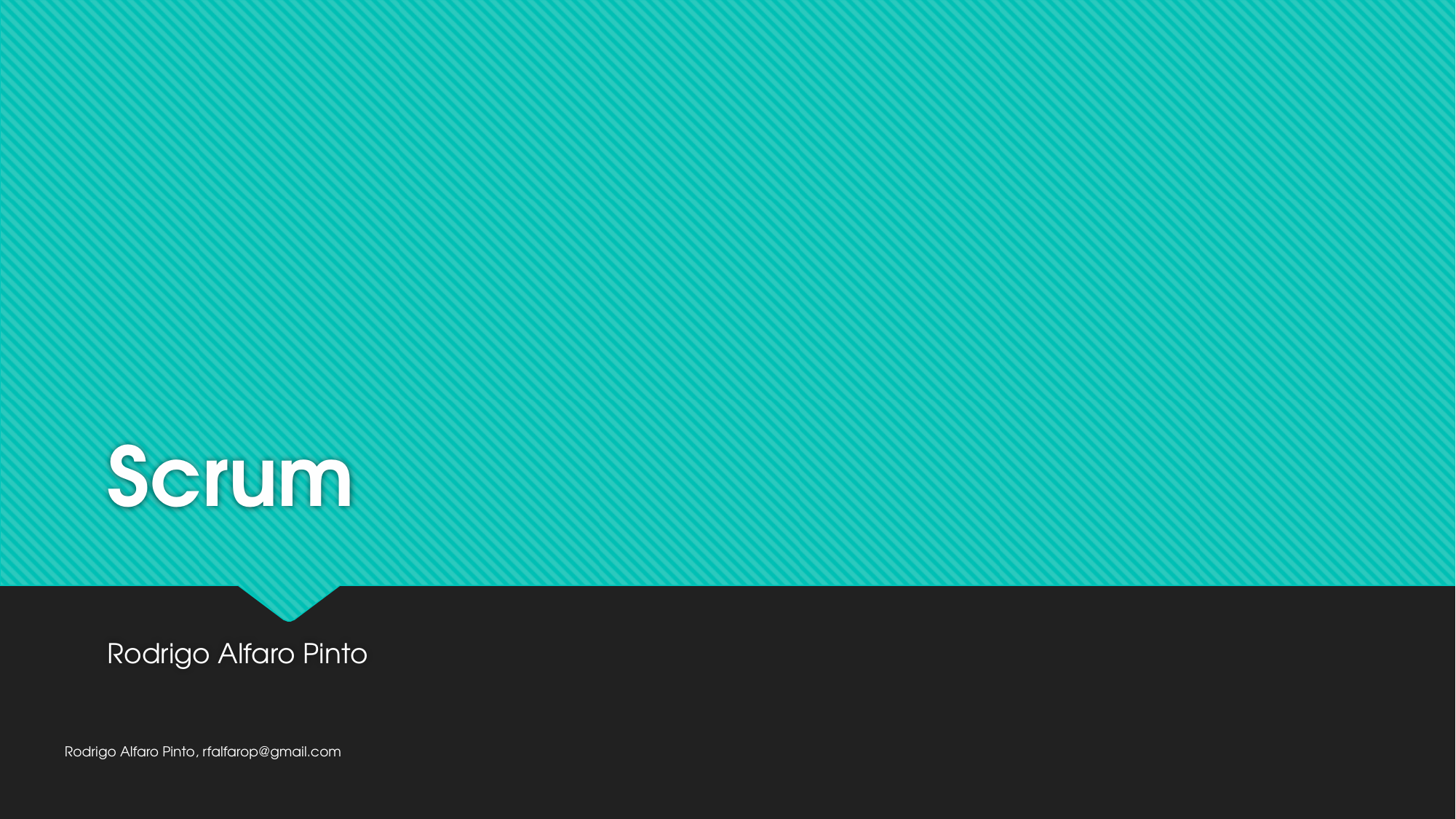

# Scrum
Rodrigo Alfaro Pinto
Rodrigo Alfaro Pinto, rfalfarop@gmail.com